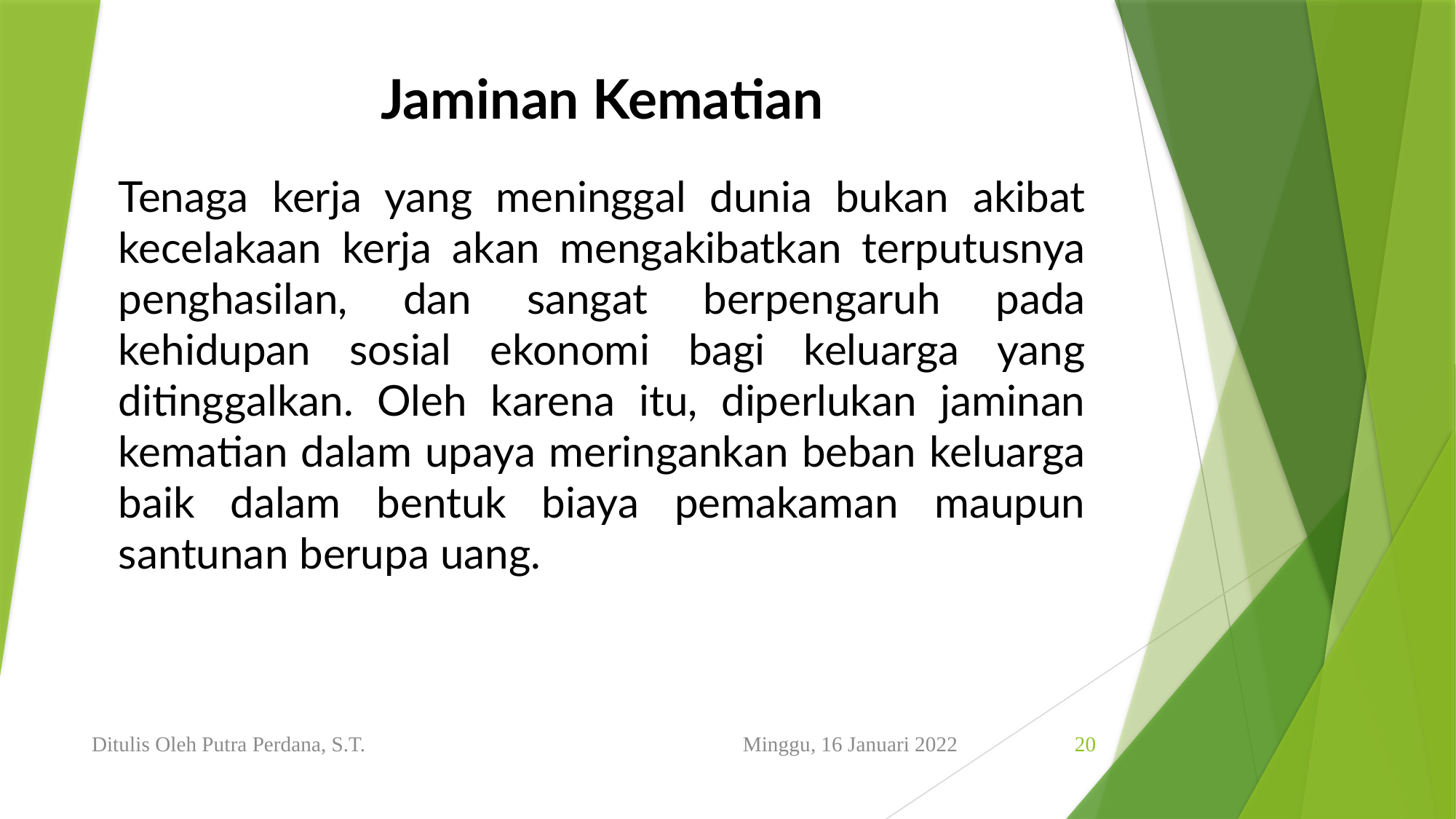

Jaminan Kematian
Tenaga kerja yang meninggal dunia bukan akibat kecelakaan kerja akan mengakibatkan terputusnya penghasilan, dan sangat berpengaruh pada kehidupan sosial ekonomi bagi keluarga yang ditinggalkan. Oleh karena itu, diperlukan jaminan kematian dalam upaya meringankan beban keluarga baik dalam bentuk biaya pemakaman maupun santunan berupa uang.
Ditulis Oleh Putra Perdana, S.T.
Minggu, 16 Januari 2022
20